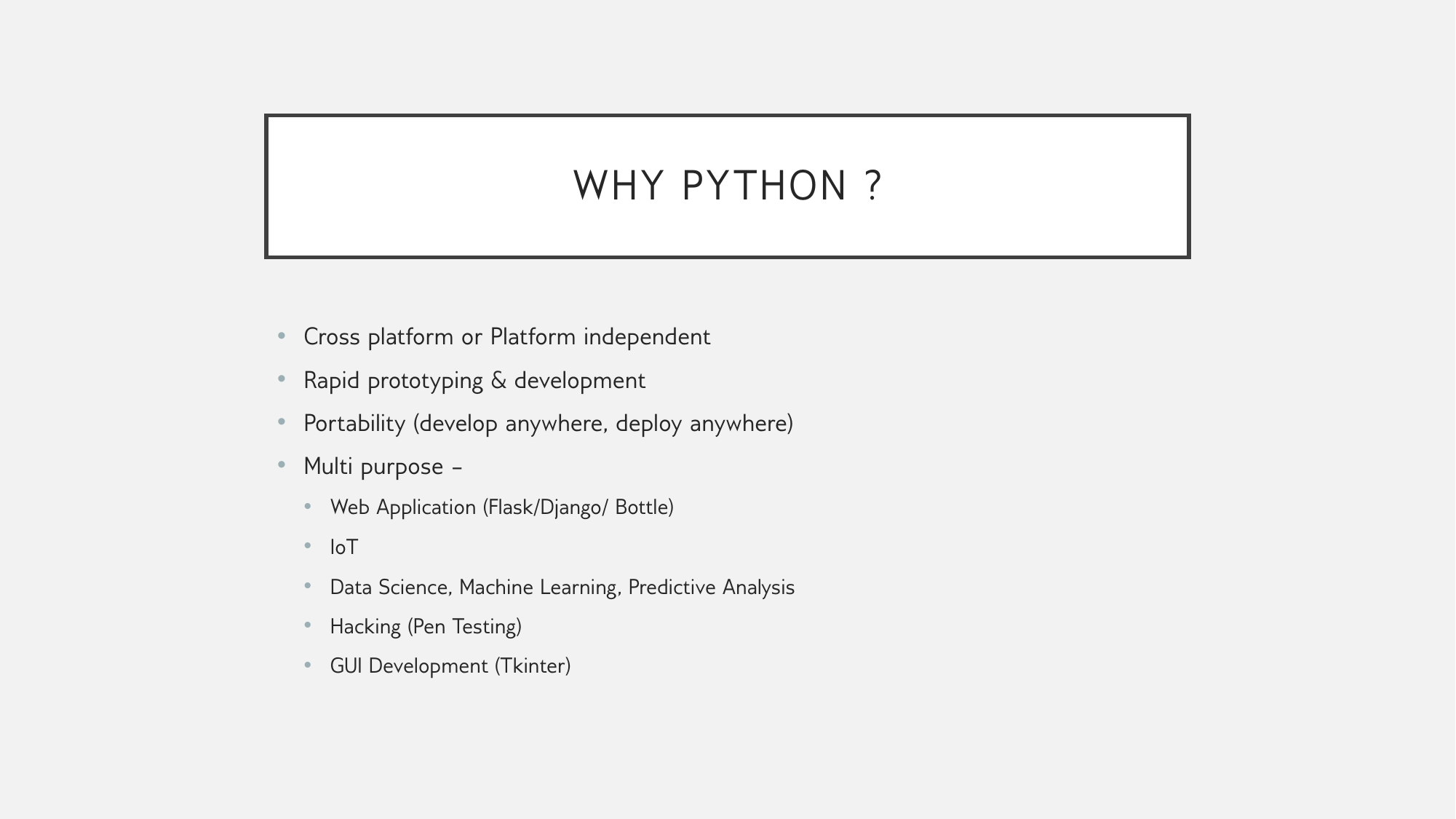

# WHY PYTHON ?
Cross platform or Platform independent
Rapid prototyping & development
Portability (develop anywhere, deploy anywhere)
Multi purpose –
Web Application (Flask/Django/ Bottle)
IoT
Data Science, Machine Learning, Predictive Analysis
Hacking (Pen Testing)
GUI Development (Tkinter)